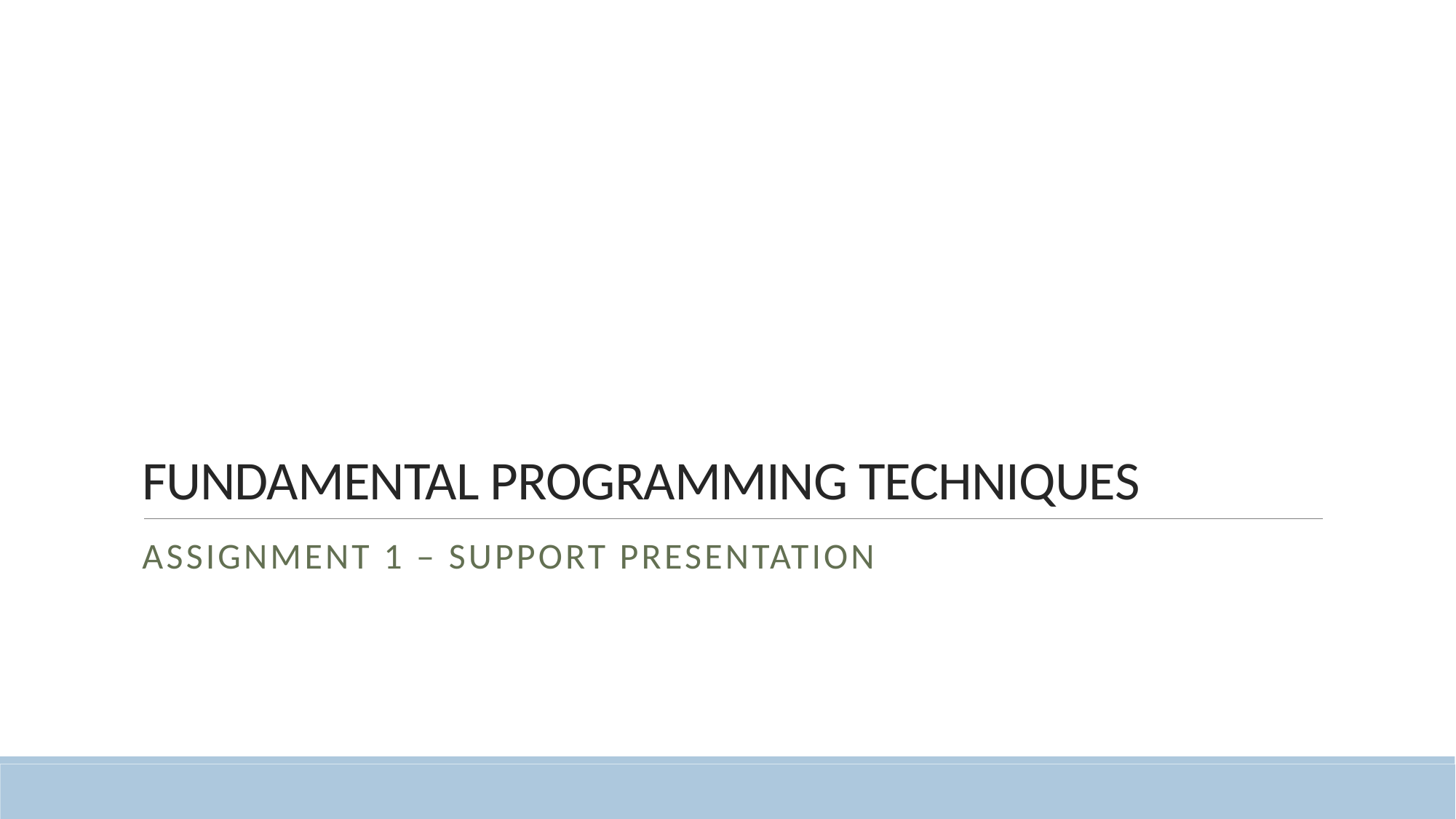

# FUNDAMENTAL PROGRAMMING TECHNIQUES
ASSIGNMENT 1 – SUPPORT PRESENTATION